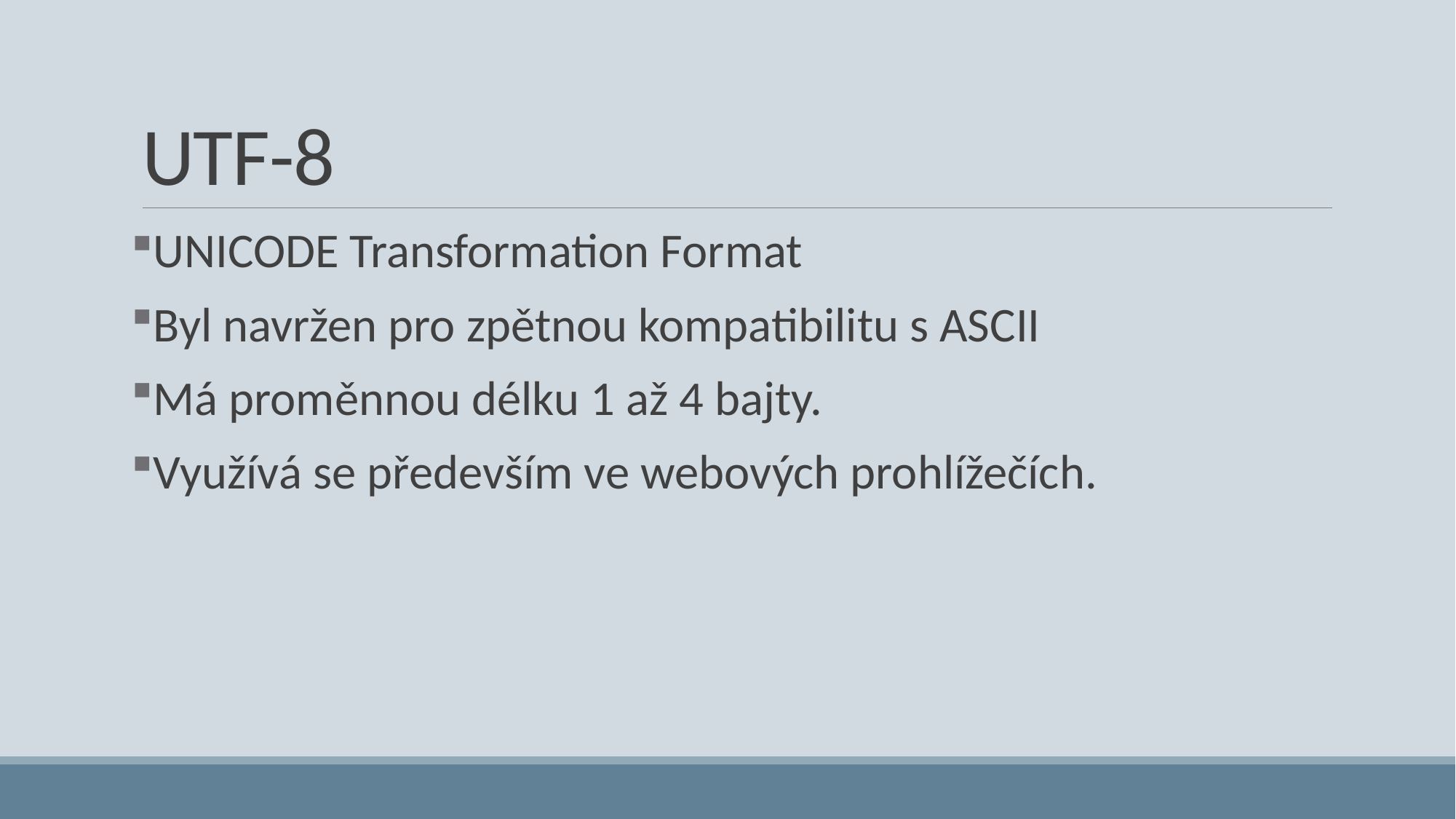

# UTF-8
UNICODE Transformation Format
Byl navržen pro zpětnou kompatibilitu s ASCII
Má proměnnou délku 1 až 4 bajty.
Využívá se především ve webových prohlížečích.